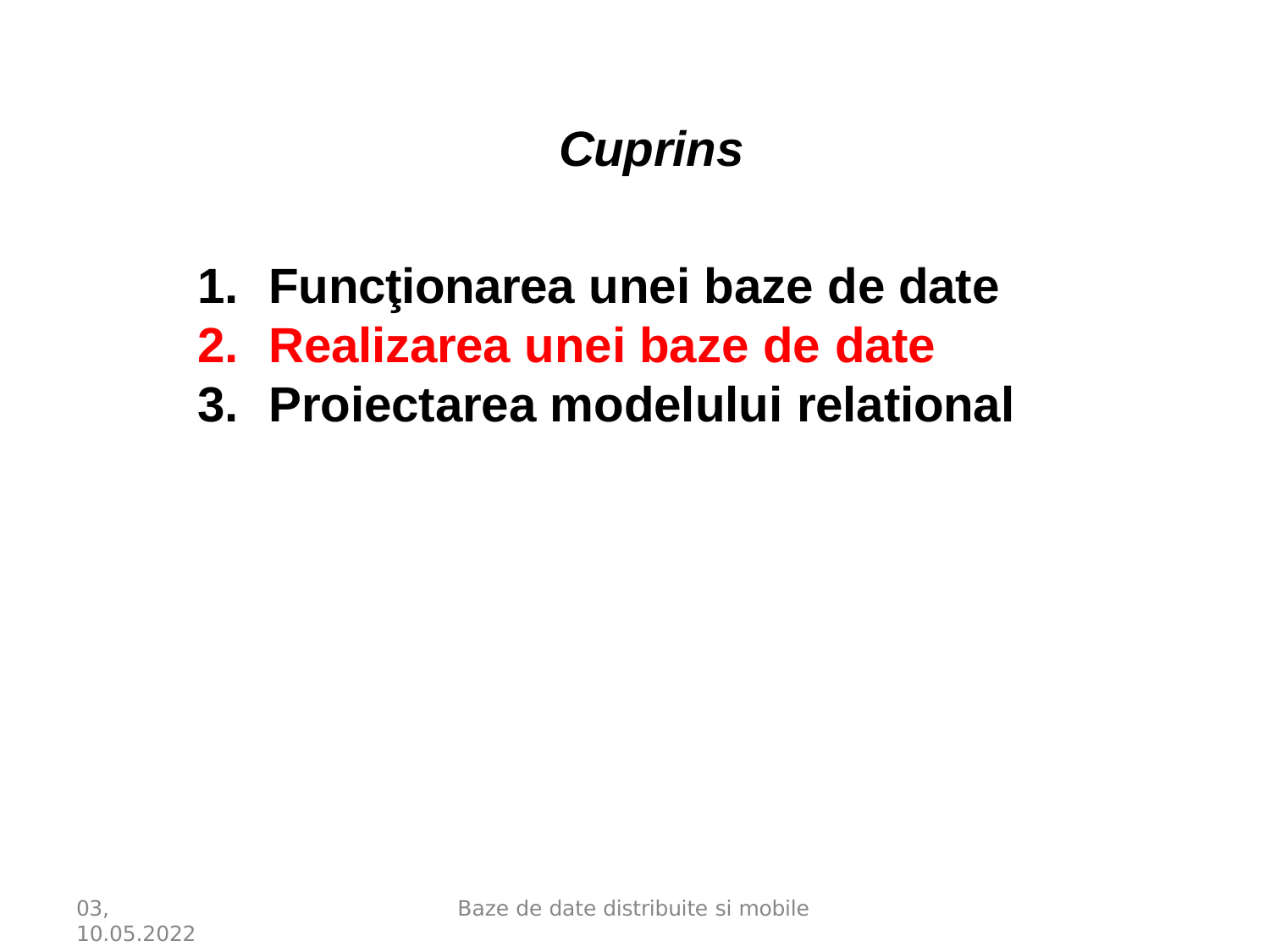

# Cuprins
Funcţionarea unei baze de date
Realizarea unei baze de date
Proiectarea modelului relational
03,
10.05.2022
Baze de date distribuite si mobile